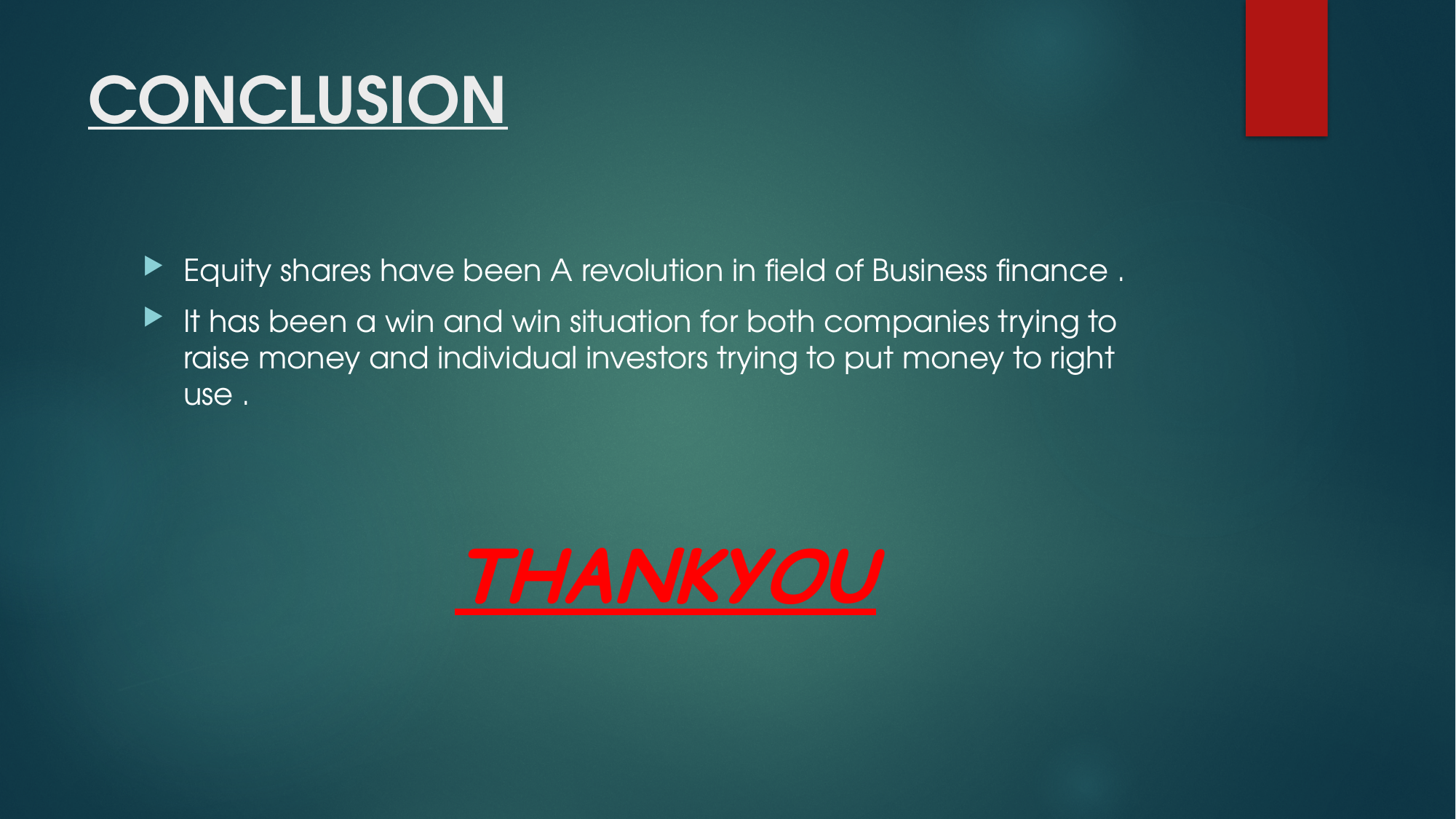

# CONCLUSION
Equity shares have been A revolution in field of Business finance .
It has been a win and win situation for both companies trying to raise money and individual investors trying to put money to right use .

THANKYOU